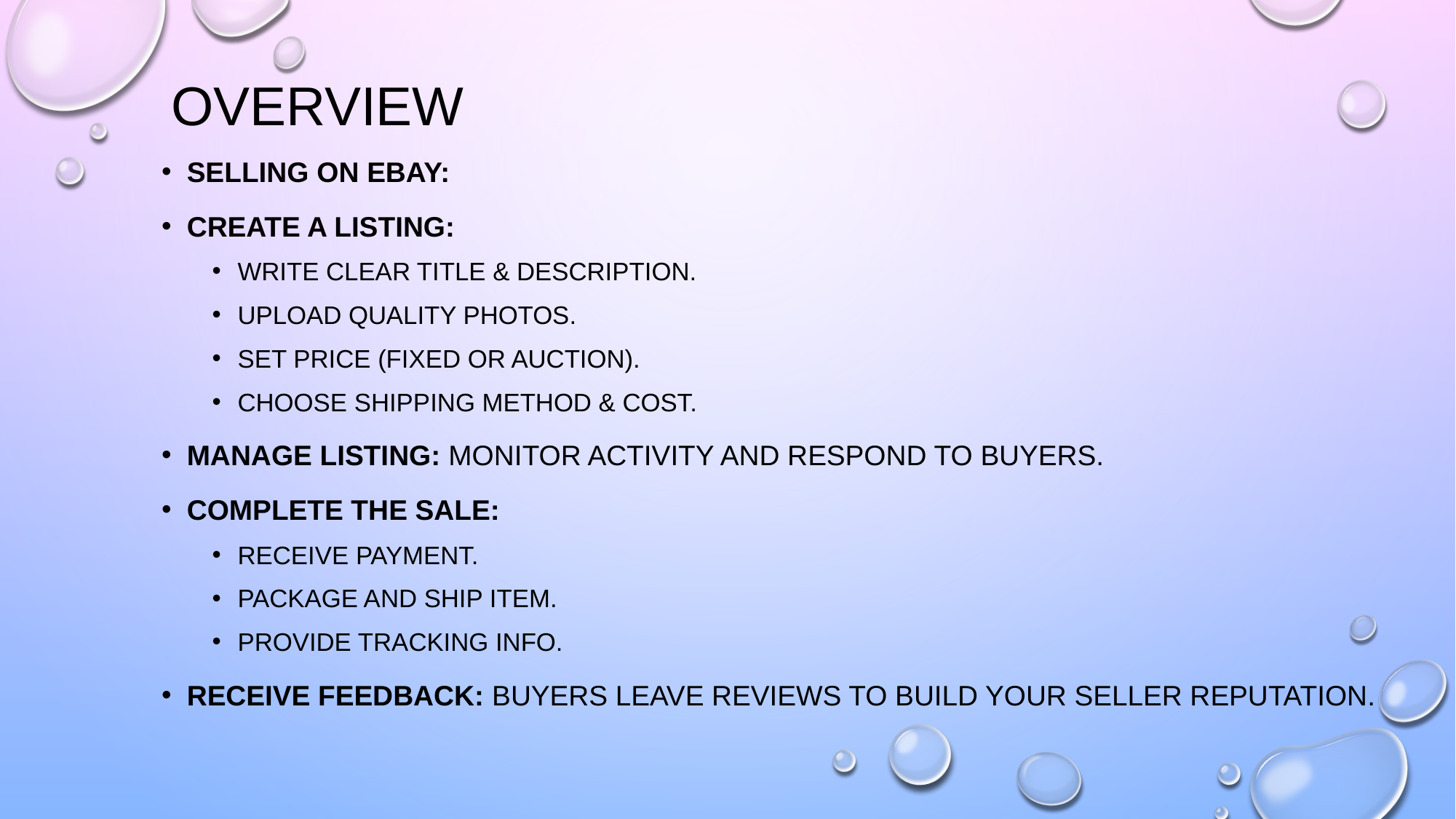

# Overview
Selling on eBay:
Create a Listing:
Write clear title & description.
Upload quality photos.
Set price (fixed or auction).
Choose shipping method & cost.
Manage Listing: Monitor activity and respond to buyers.
Complete the Sale:
Receive payment.
Package and ship item.
Provide tracking info.
Receive Feedback: Buyers leave reviews to build your seller reputation.